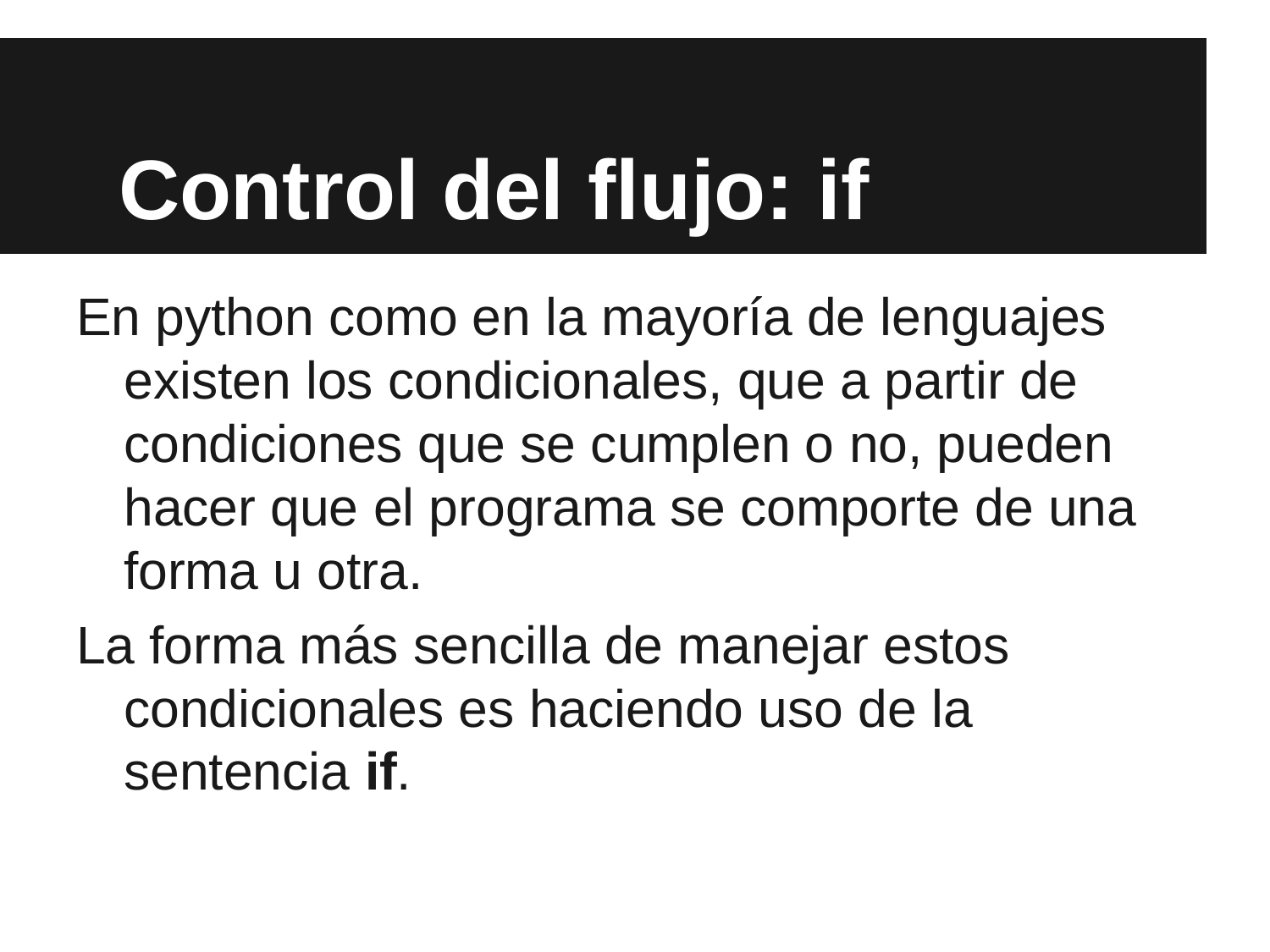

# Control del flujo: if
En python como en la mayoría de lenguajes existen los condicionales, que a partir de condiciones que se cumplen o no, pueden hacer que el programa se comporte de una forma u otra.
La forma más sencilla de manejar estos condicionales es haciendo uso de la sentencia if.